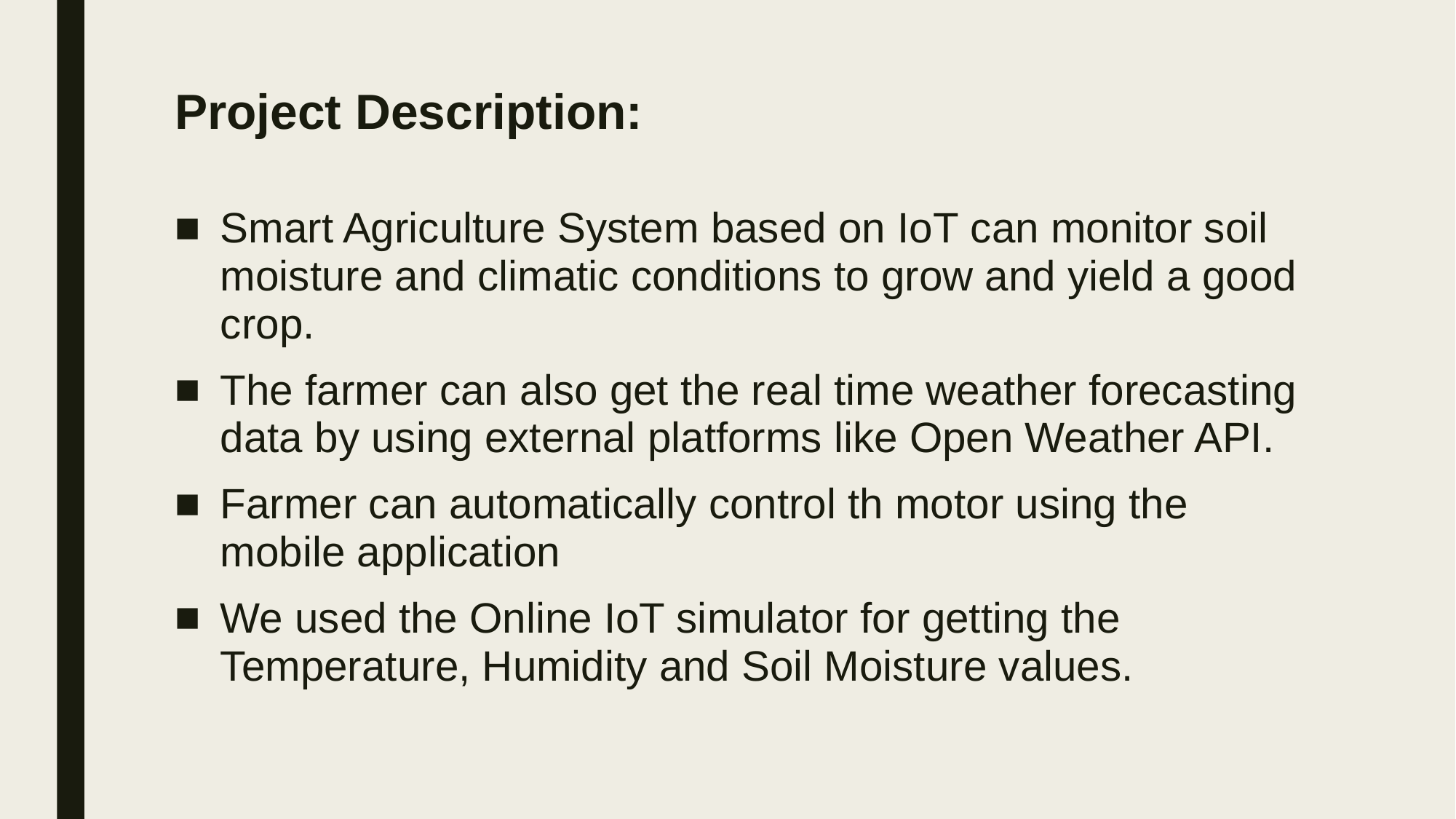

# Project Description:
Smart Agriculture System based on IoT can monitor soil moisture and climatic conditions to grow and yield a good crop.
The farmer can also get the real time weather forecasting data by using external platforms like Open Weather API.
Farmer can automatically control th motor using the mobile application
We used the Online IoT simulator for getting the Temperature, Humidity and Soil Moisture values.